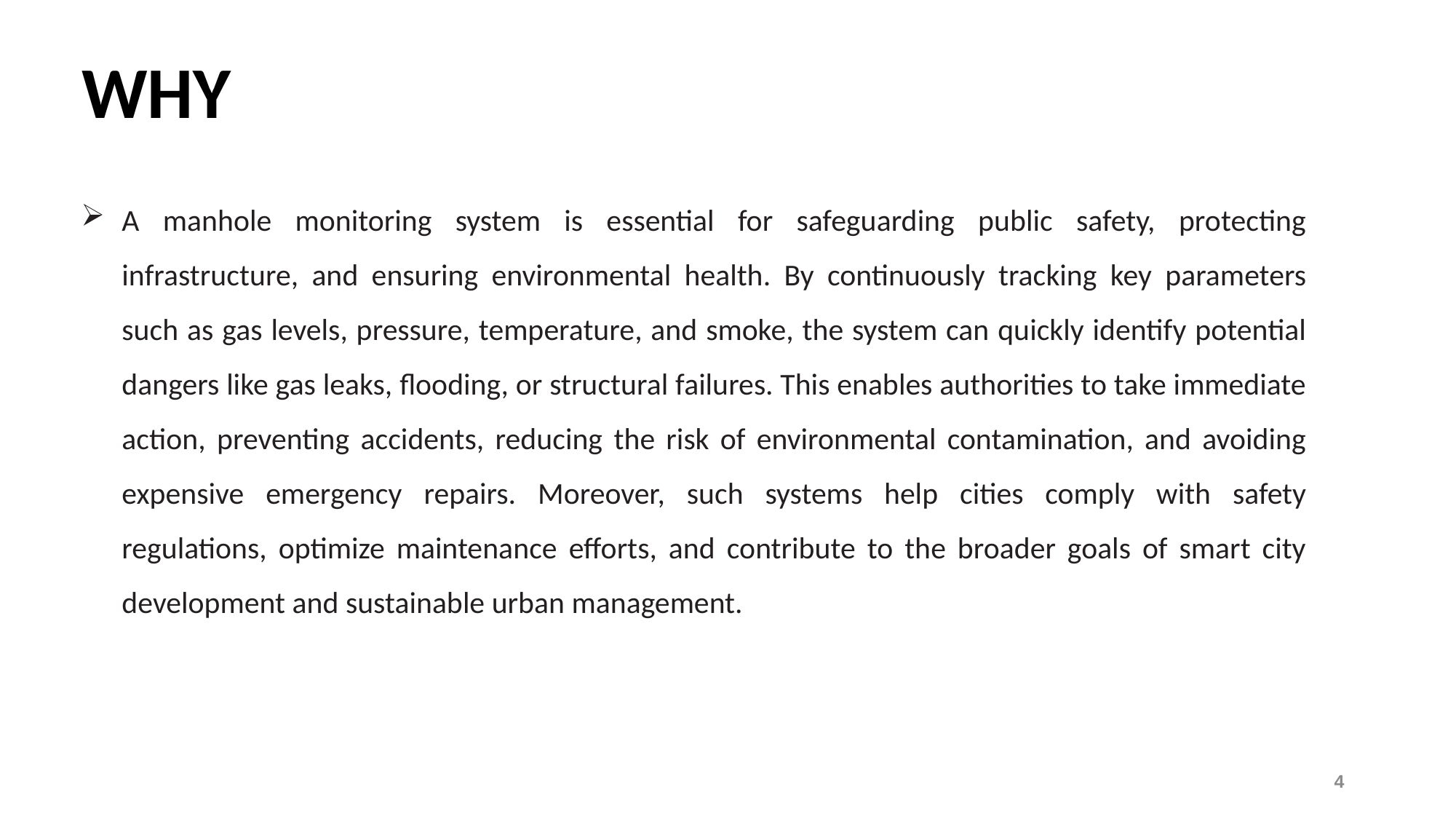

WHY
A manhole monitoring system is essential for safeguarding public safety, protecting infrastructure, and ensuring environmental health. By continuously tracking key parameters such as gas levels, pressure, temperature, and smoke, the system can quickly identify potential dangers like gas leaks, flooding, or structural failures. This enables authorities to take immediate action, preventing accidents, reducing the risk of environmental contamination, and avoiding expensive emergency repairs. Moreover, such systems help cities comply with safety regulations, optimize maintenance efforts, and contribute to the broader goals of smart city development and sustainable urban management.
4